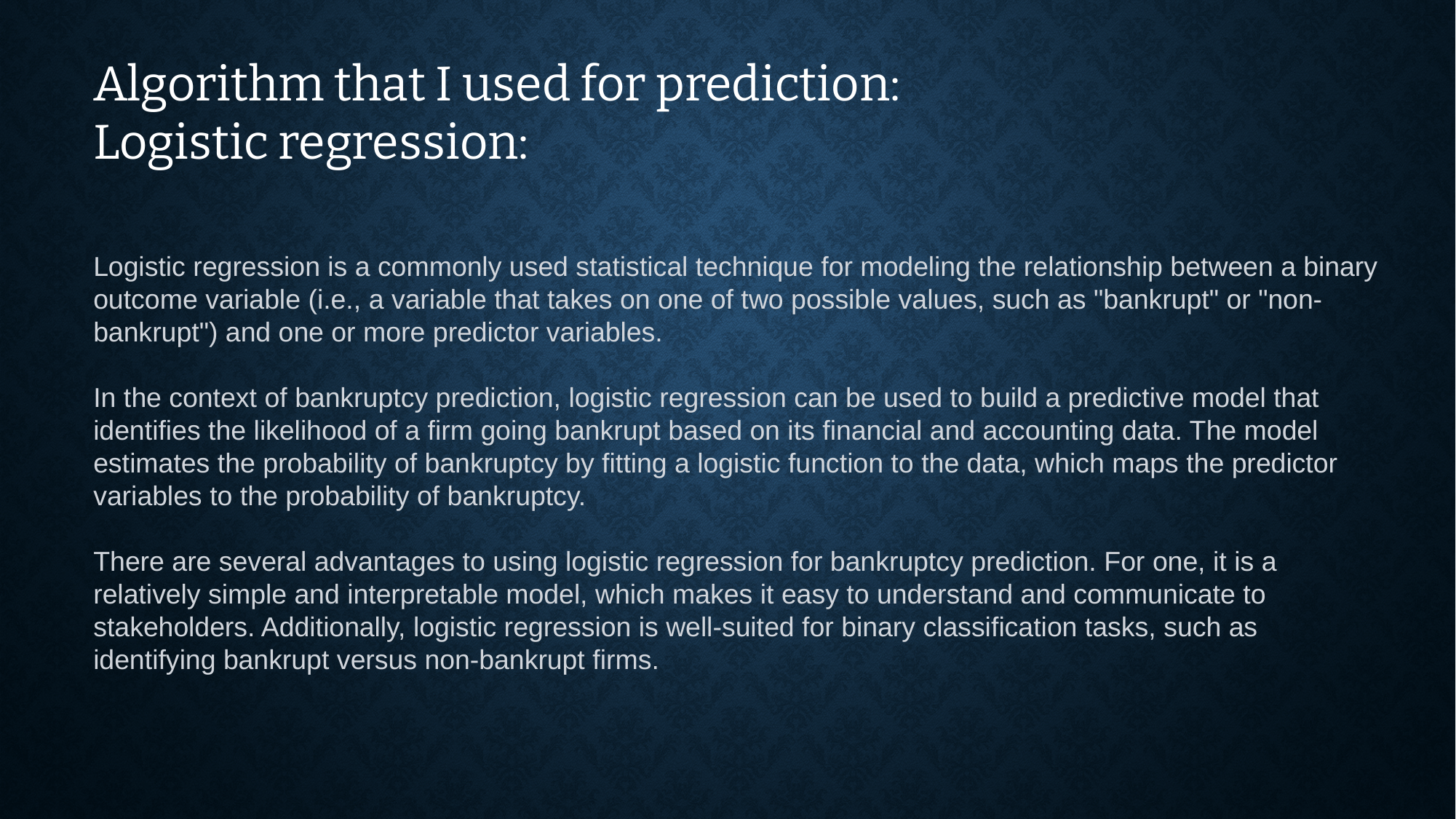

Algorithm that I used for prediction:   Logistic regression:

Logistic regression is a commonly used statistical technique for modeling the relationship between a binary outcome variable (i.e., a variable that takes on one of two possible values, such as "bankrupt" or "non-bankrupt") and one or more predictor variables.

In the context of bankruptcy prediction, logistic regression can be used to build a predictive model that identifies the likelihood of a firm going bankrupt based on its financial and accounting data. The model estimates the probability of bankruptcy by fitting a logistic function to the data, which maps the predictor variables to the probability of bankruptcy.

There are several advantages to using logistic regression for bankruptcy prediction. For one, it is a relatively simple and interpretable model, which makes it easy to understand and communicate to stakeholders. Additionally, logistic regression is well-suited for binary classification tasks, such as identifying bankrupt versus non-bankrupt firms.